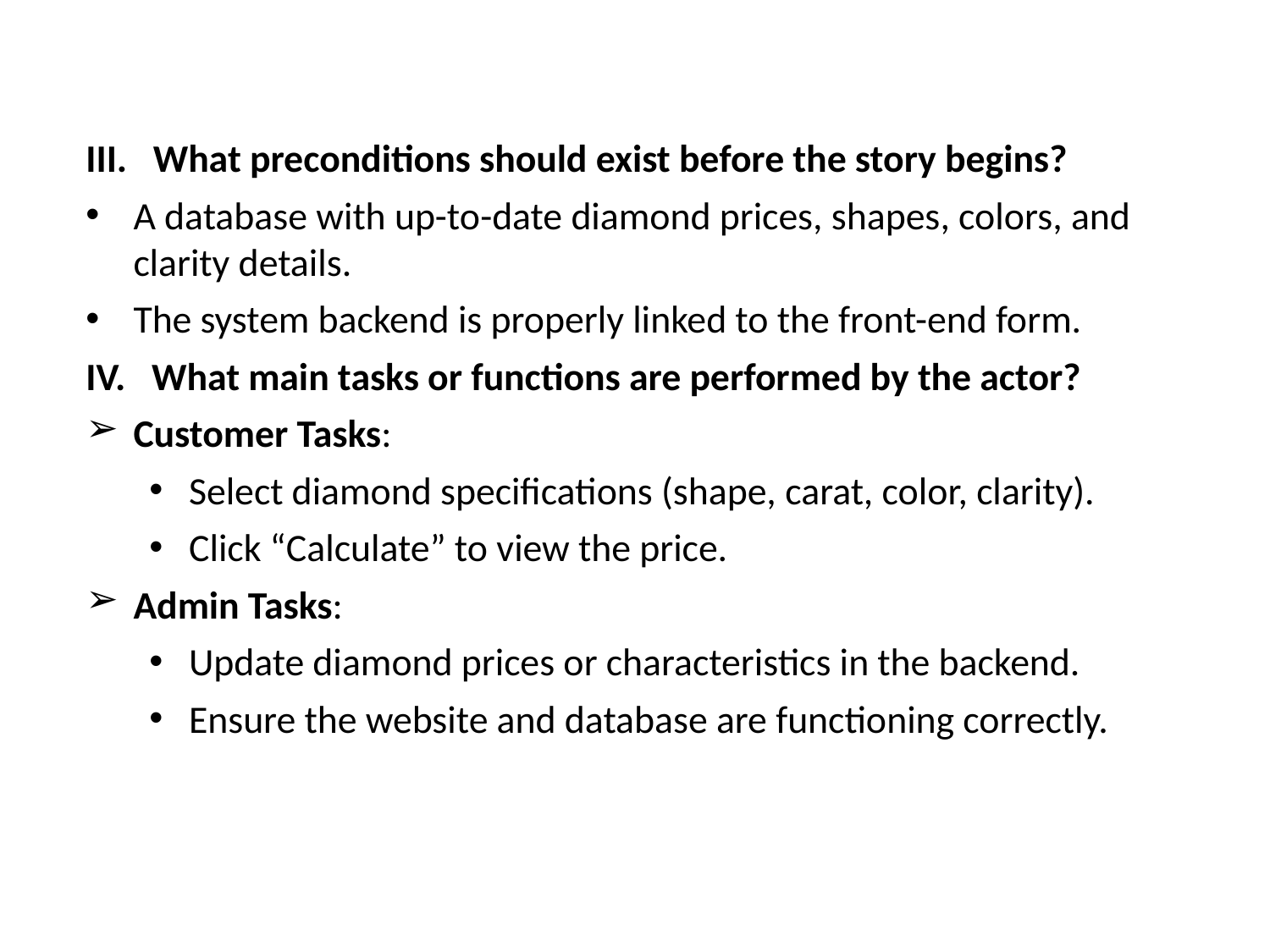

III.   What preconditions should exist before the story begins?
A database with up-to-date diamond prices, shapes, colors, and clarity details.
The system backend is properly linked to the front-end form.
IV.   What main tasks or functions are performed by the actor?
Customer Tasks:
Select diamond specifications (shape, carat, color, clarity).
Click “Calculate” to view the price.
Admin Tasks:
Update diamond prices or characteristics in the backend.
Ensure the website and database are functioning correctly.